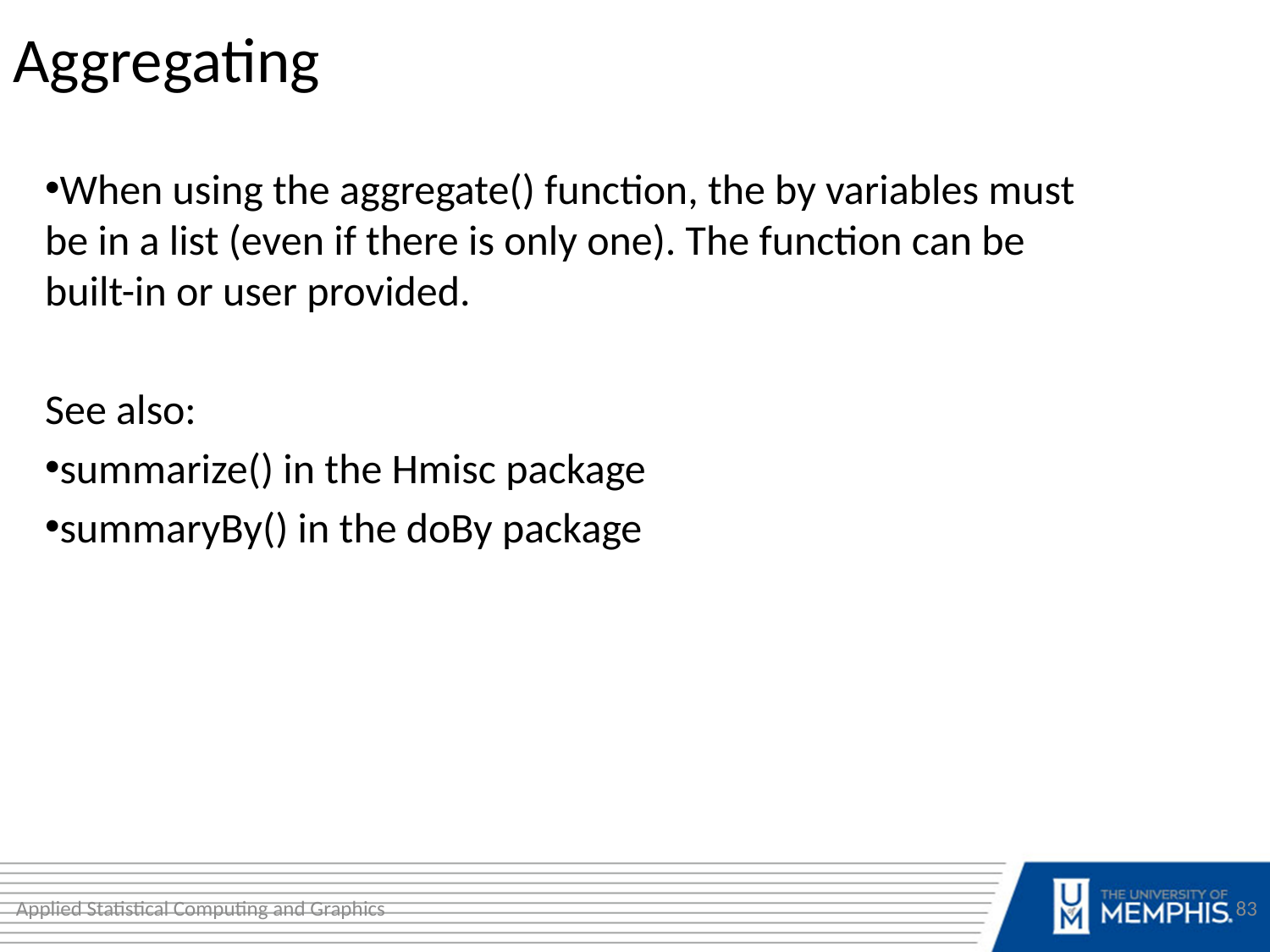

Aggregating
When using the aggregate() function, the by variables must be in a list (even if there is only one). The function can be built-in or user provided.

See also:
summarize() in the Hmisc package
summaryBy() in the doBy package

Applied Statistical Computing and Graphics
83